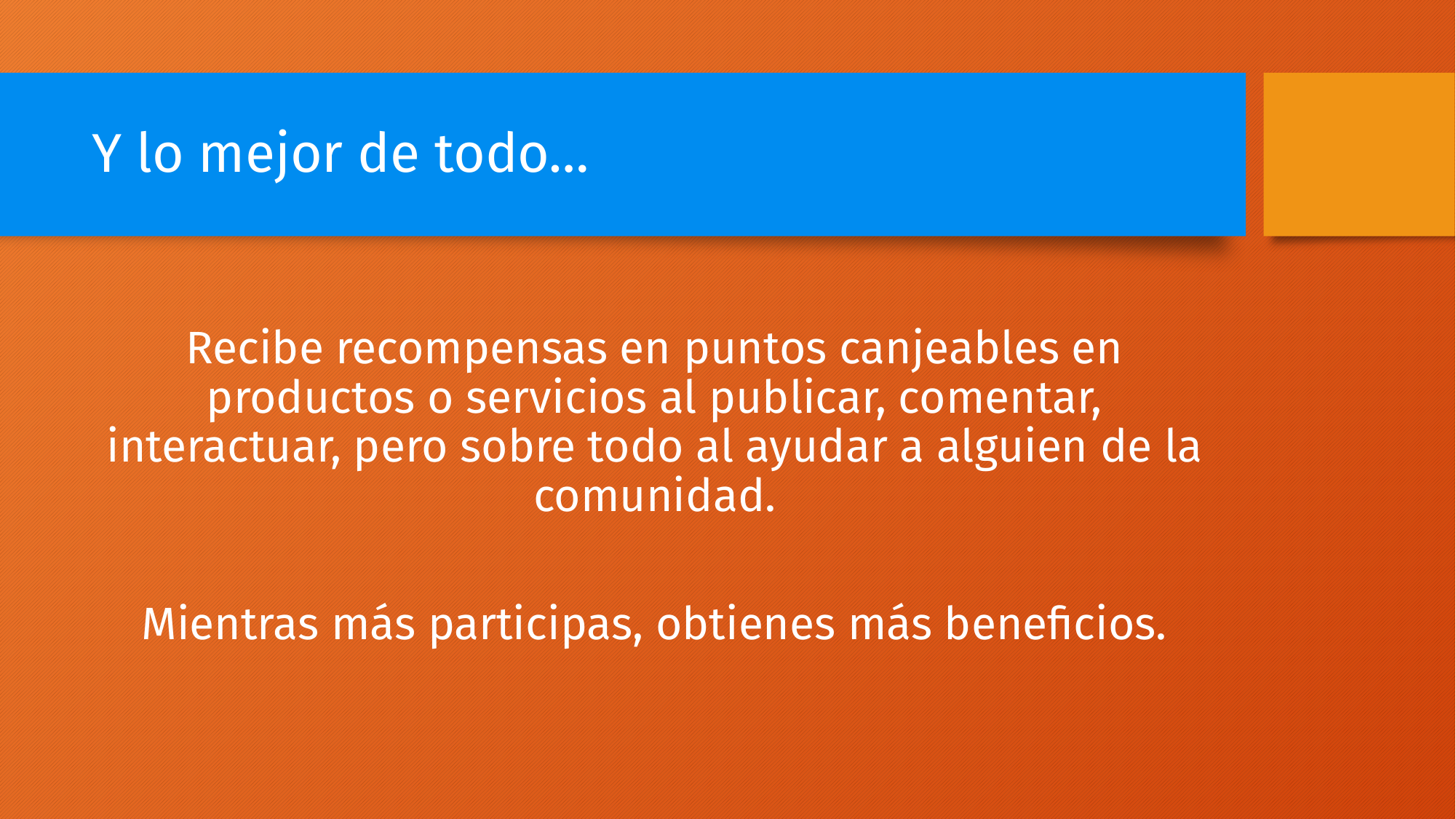

# Y lo mejor de todo…

Recibe recompensas en puntos canjeables en productos o servicios al publicar, comentar, interactuar, pero sobre todo al ayudar a alguien de la comunidad.

Mientras más participas, obtienes más beneficios.